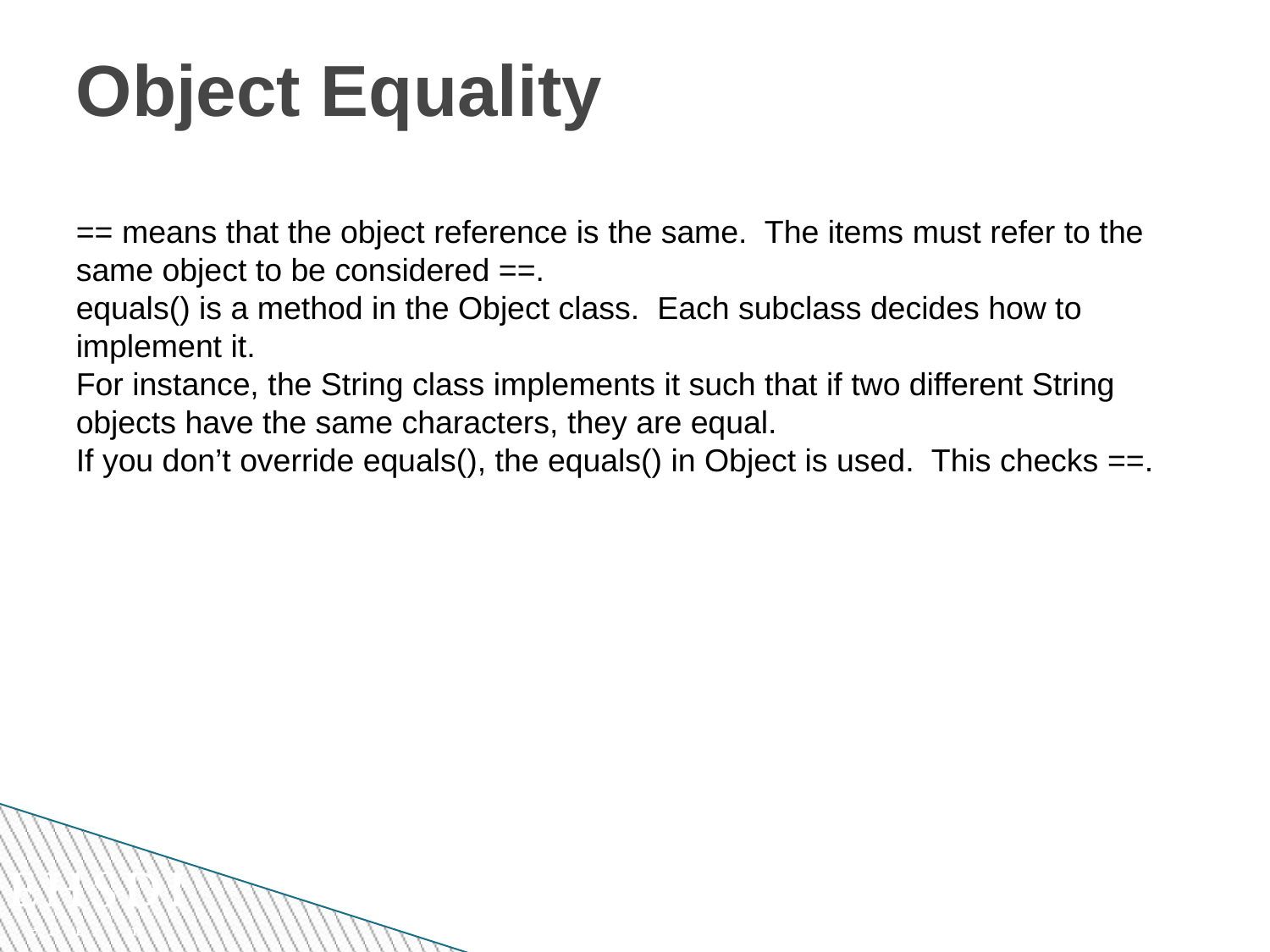

Object Equality
== means that the object reference is the same.  The items must refer to the same object to be considered ==.
equals() is a method in the Object class.  Each subclass decides how to implement it.
For instance, the String class implements it such that if two different String objects have the same characters, they are equal.
If you don’t override equals(), the equals() in Object is used.  This checks ==.